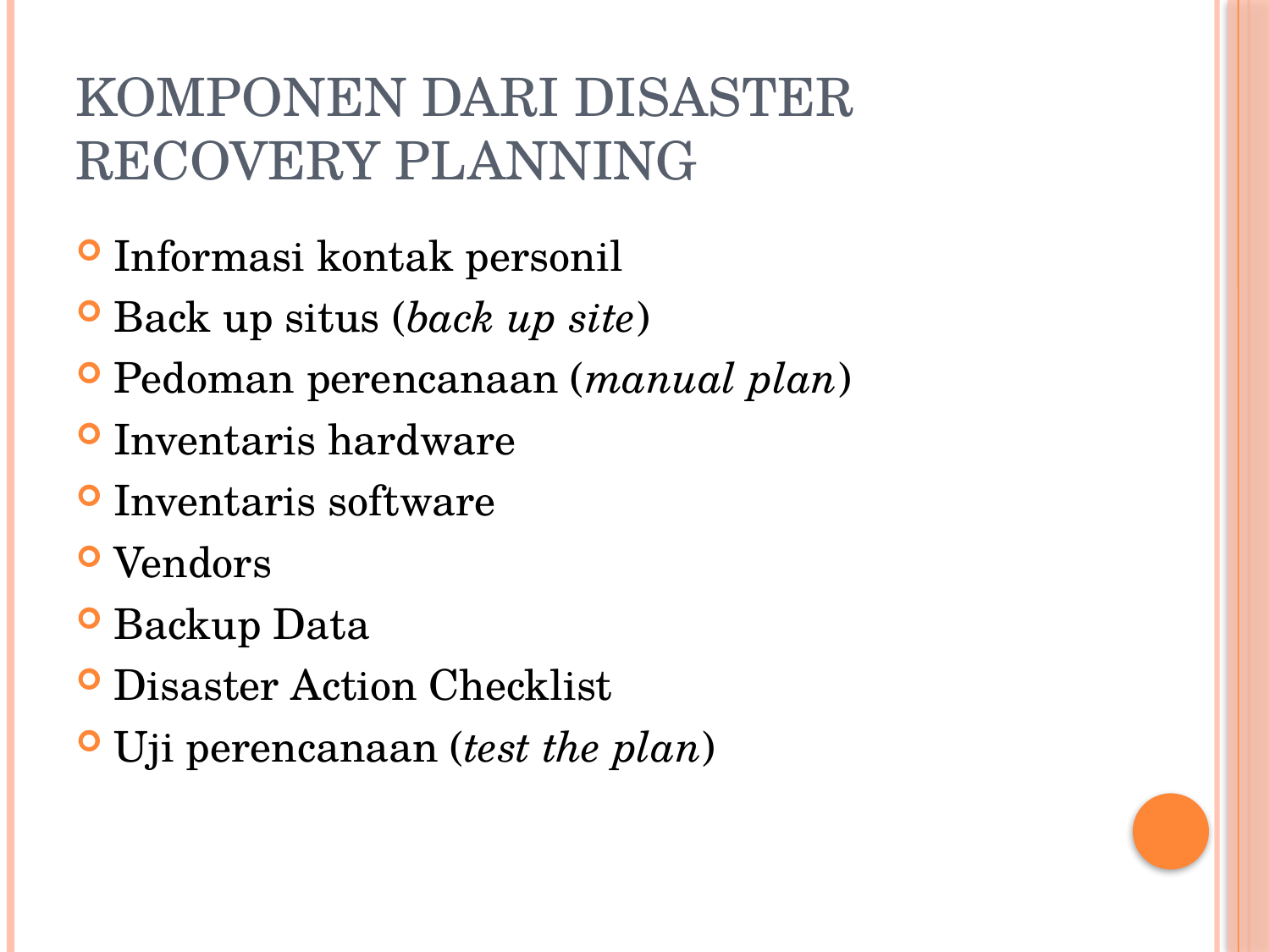

# Komponen dari Disaster Recovery Planning
Informasi kontak personil
Back up situs (back up site)
Pedoman perencanaan (manual plan)
Inventaris hardware
Inventaris software
Vendors
Backup Data
Disaster Action Checklist
Uji perencanaan (test the plan)